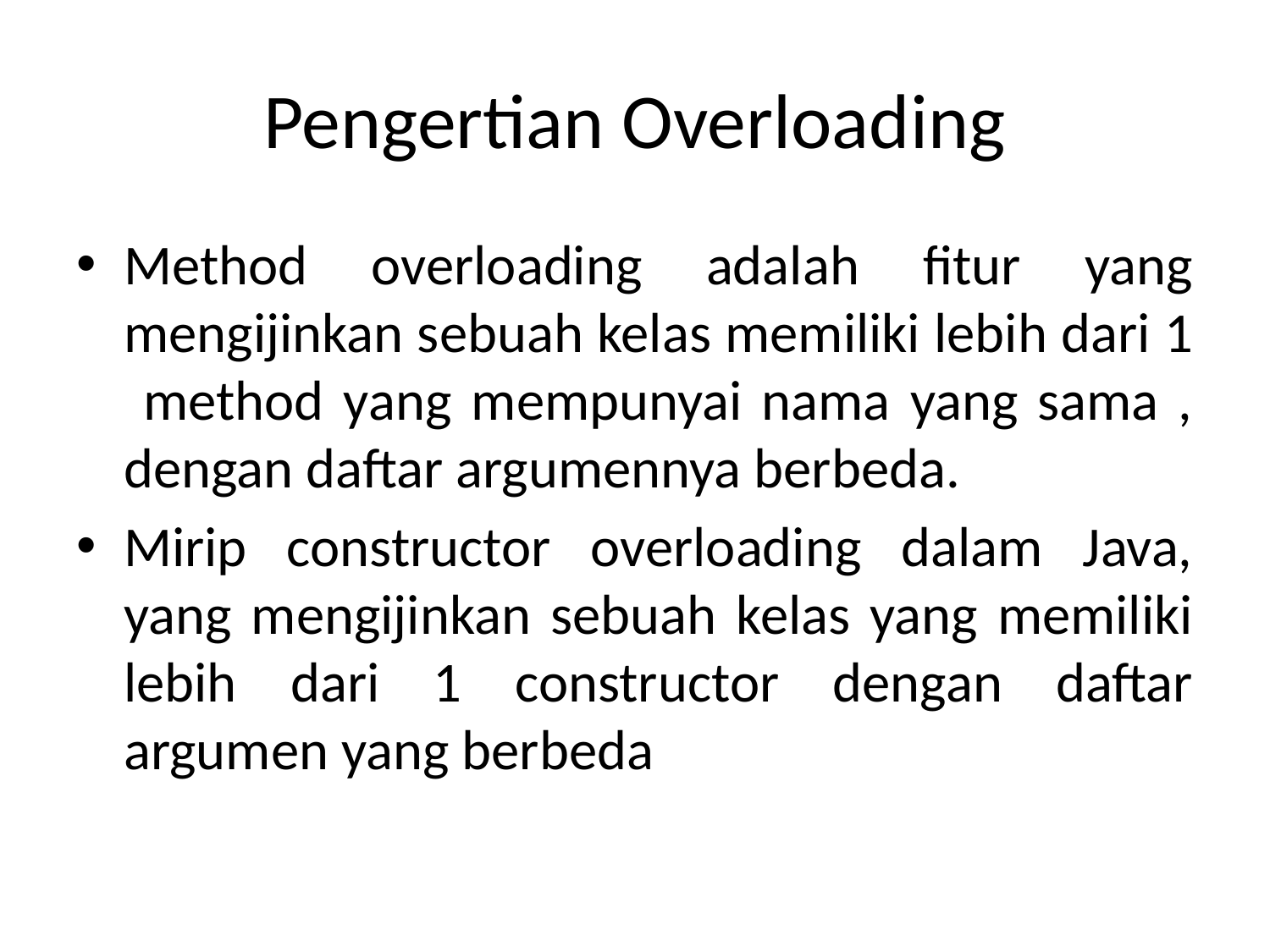

# Pengertian Overloading
Method overloading adalah fitur yang mengijinkan sebuah kelas memiliki lebih dari 1  method yang mempunyai nama yang sama , dengan daftar argumennya berbeda.
Mirip constructor overloading dalam Java, yang mengijinkan sebuah kelas yang memiliki lebih dari 1 constructor dengan daftar argumen yang berbeda